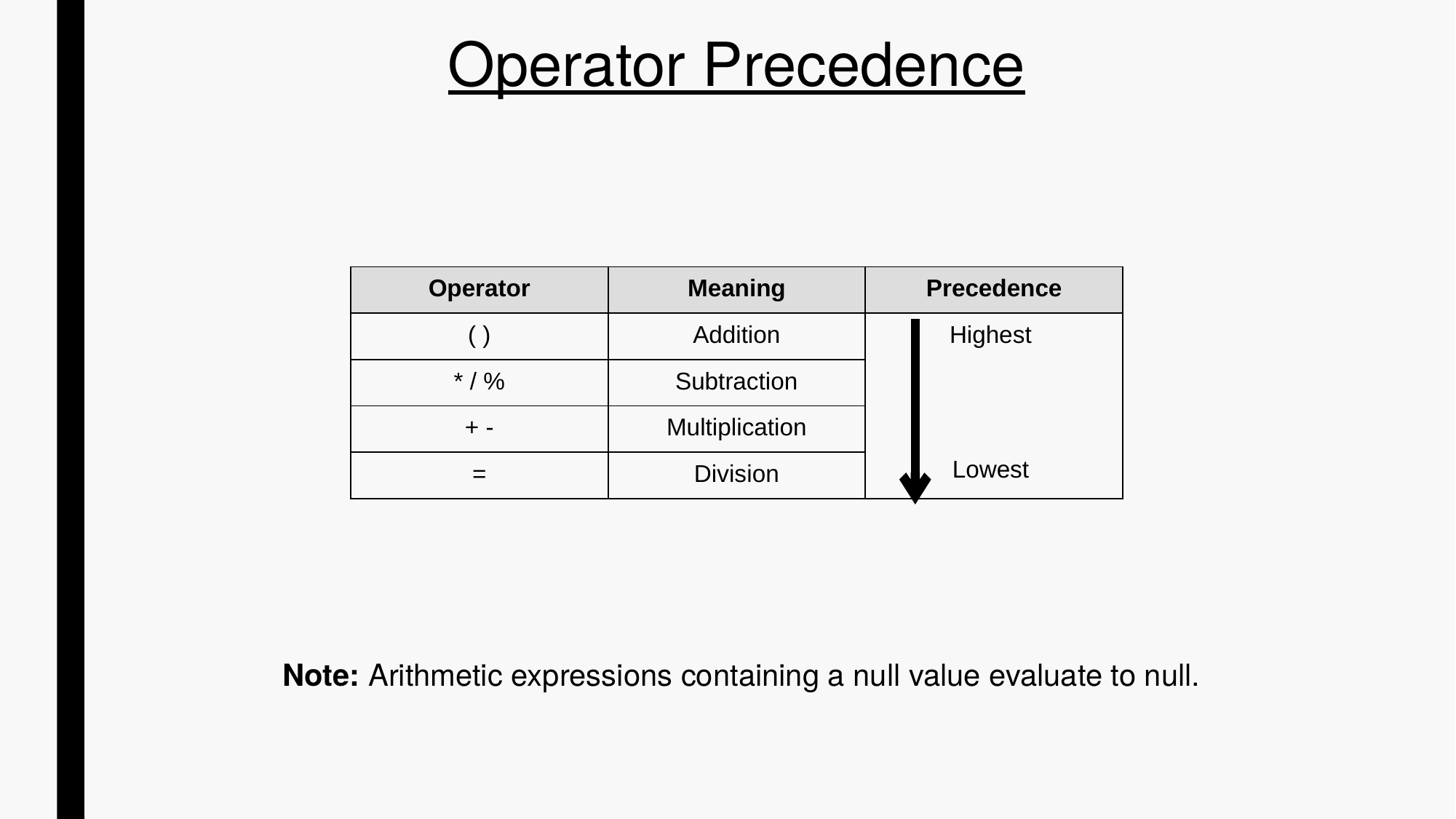

# Operator Precedence
| Operator | Meaning | Precedence |
| --- | --- | --- |
| ( ) | Addition | Highest Lowest |
| \* / % | Subtraction |  |
| + - | Multiplication |  |
| = | Division |  |
Note: Arithmetic expressions containing a null value evaluate to null.